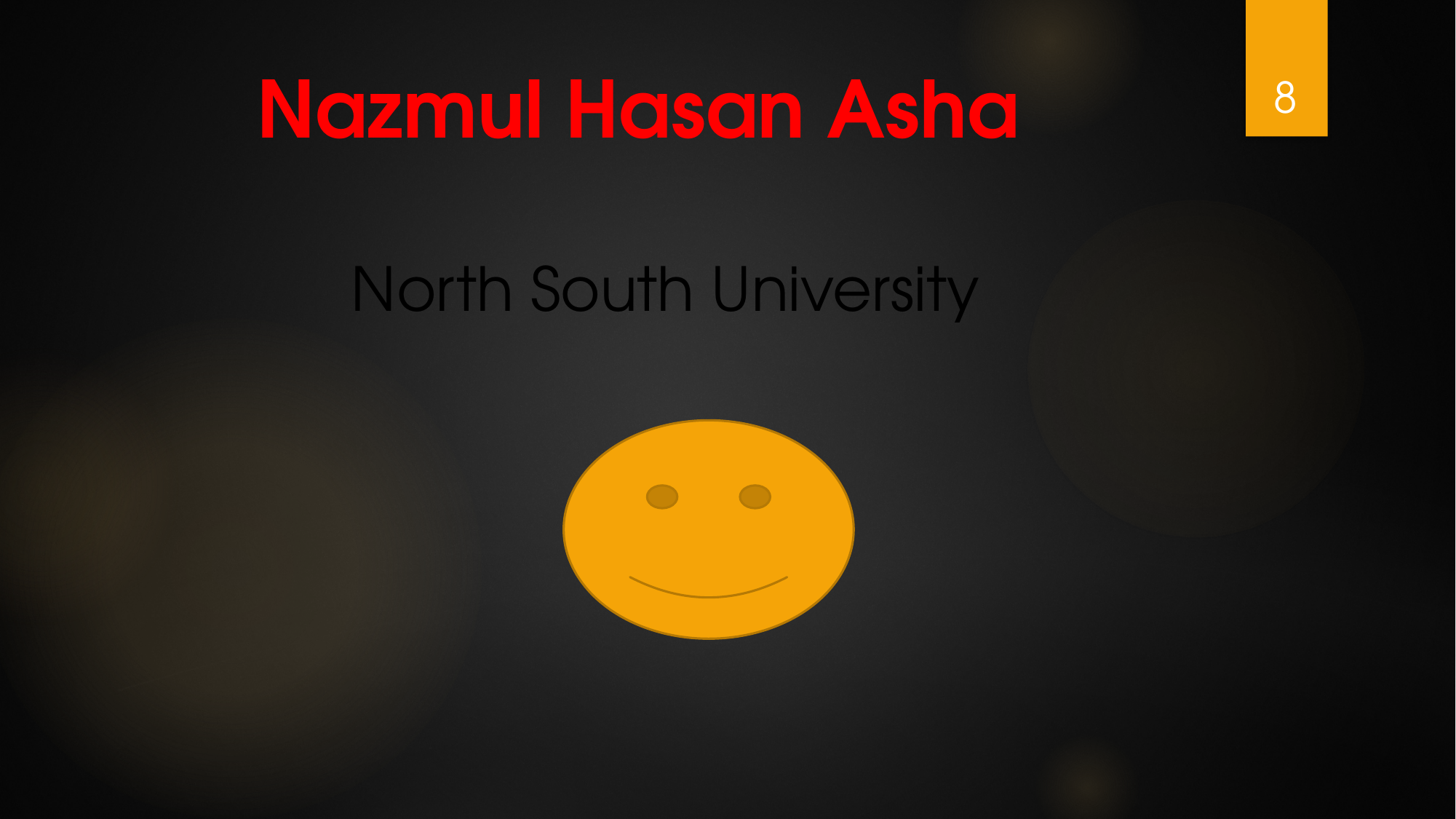

8
# Nazmul Hasan Asha
North South University